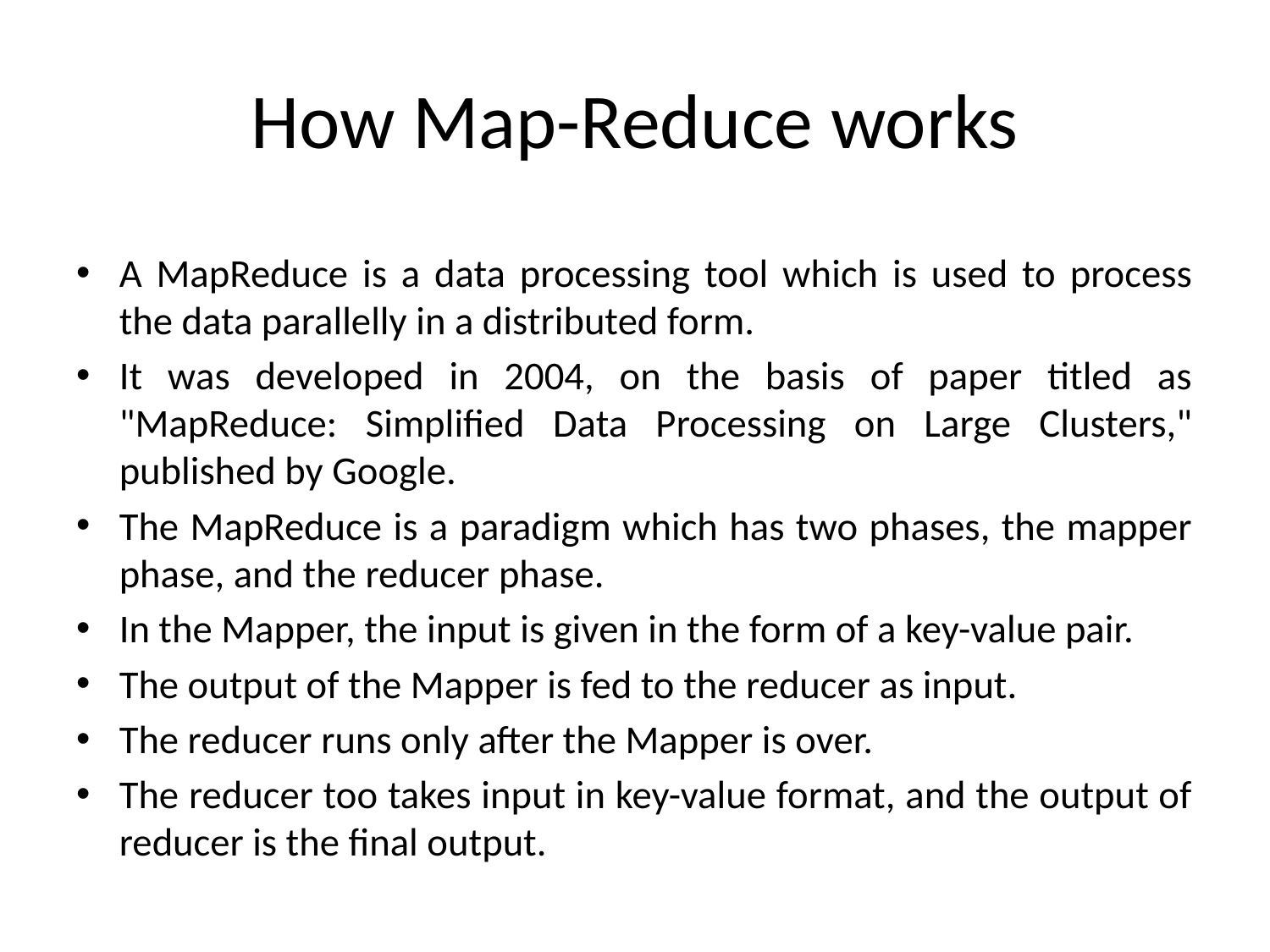

# How Map-Reduce works

A MapReduce is a data processing tool which is used to process the data parallelly in a distributed form.
It was developed in 2004, on the basis of paper titled as "MapReduce: Simplified Data Processing on Large Clusters," published by Google.
The MapReduce is a paradigm which has two phases, the mapper phase, and the reducer phase.
In the Mapper, the input is given in the form of a key-value pair.
The output of the Mapper is fed to the reducer as input.
The reducer runs only after the Mapper is over.
The reducer too takes input in key-value format, and the output of reducer is the final output.